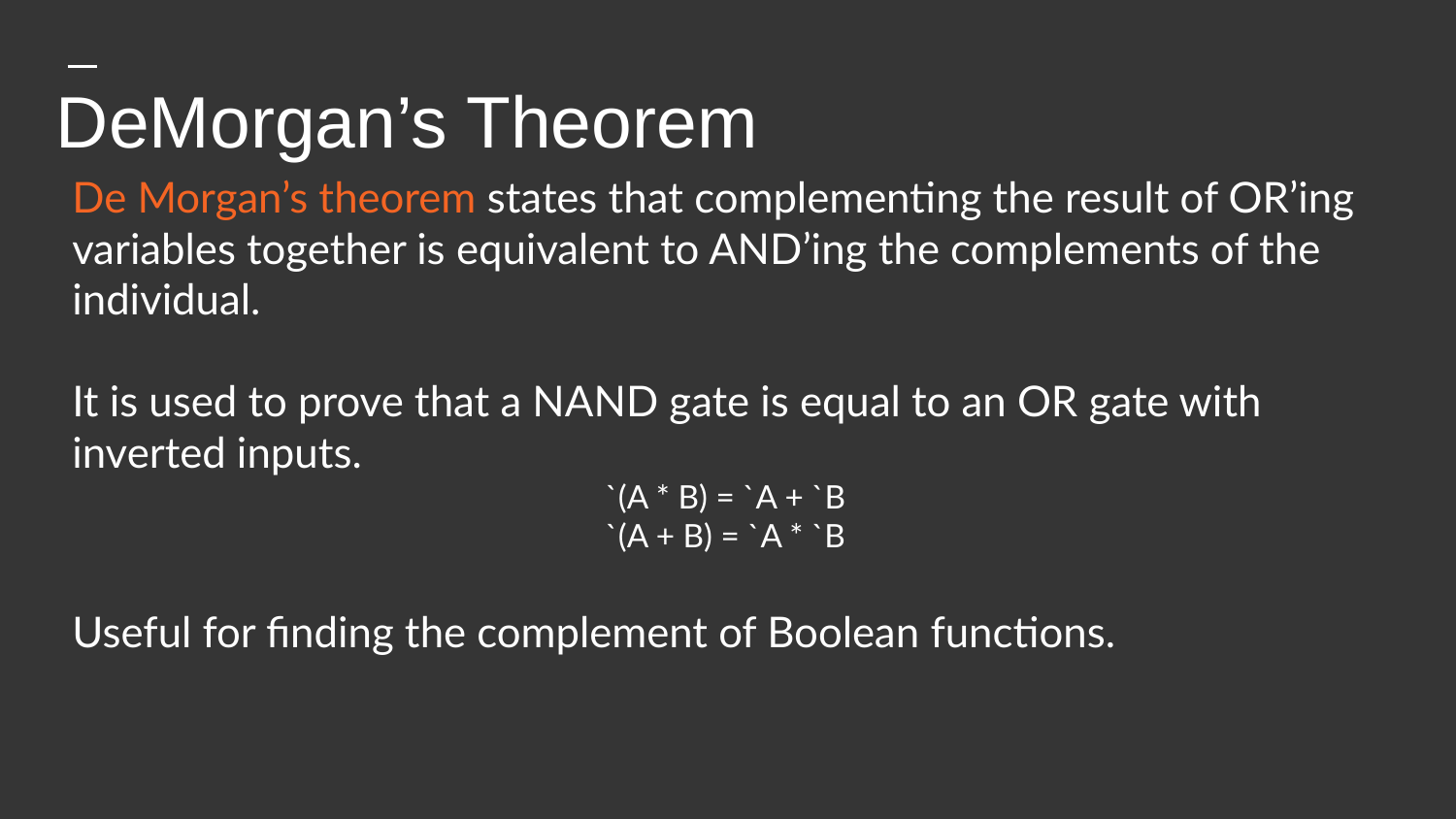

# DeMorgan’s Theorem
De Morgan’s theorem states that complementing the result of OR’ing variables together is equivalent to AND’ing the complements of the individual.

It is used to prove that a NAND gate is equal to an OR gate with inverted inputs.
`(A * B) = `A + `B
`(A + B) = `A * `B

Useful for finding the complement of Boolean functions.